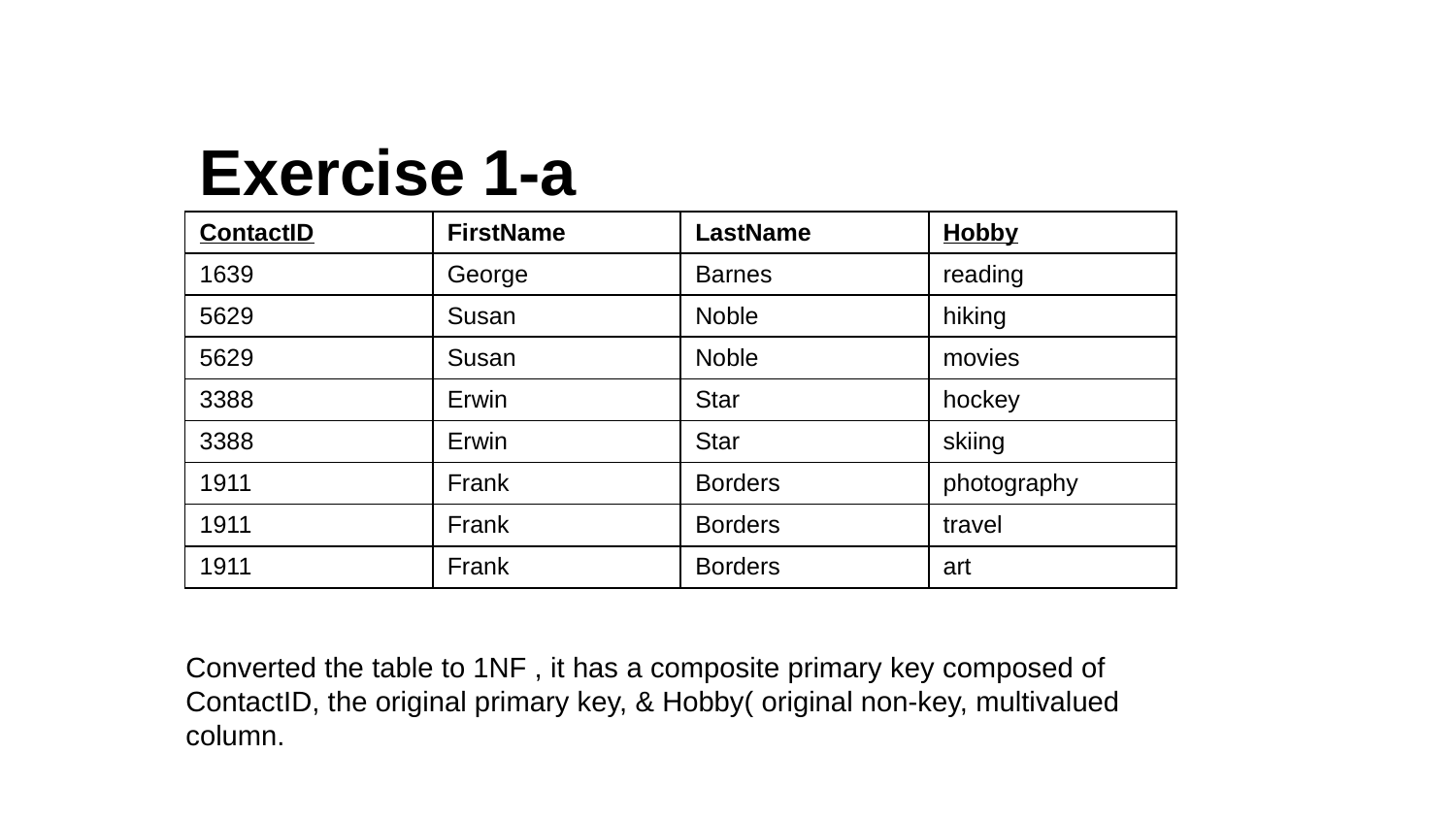

# Exercise 1-a
| ContactID | FirstName | LastName | Hobby |
| --- | --- | --- | --- |
| 1639 | George | Barnes | reading |
| 5629 | Susan | Noble | hiking |
| 5629 | Susan | Noble | movies |
| 3388 | Erwin | Star | hockey |
| 3388 | Erwin | Star | skiing |
| 1911 | Frank | Borders | photography |
| 1911 | Frank | Borders | travel |
| 1911 | Frank | Borders | art |
Converted the table to 1NF , it has a composite primary key composed of ContactID, the original primary key, & Hobby( original non-key, multivalued column.